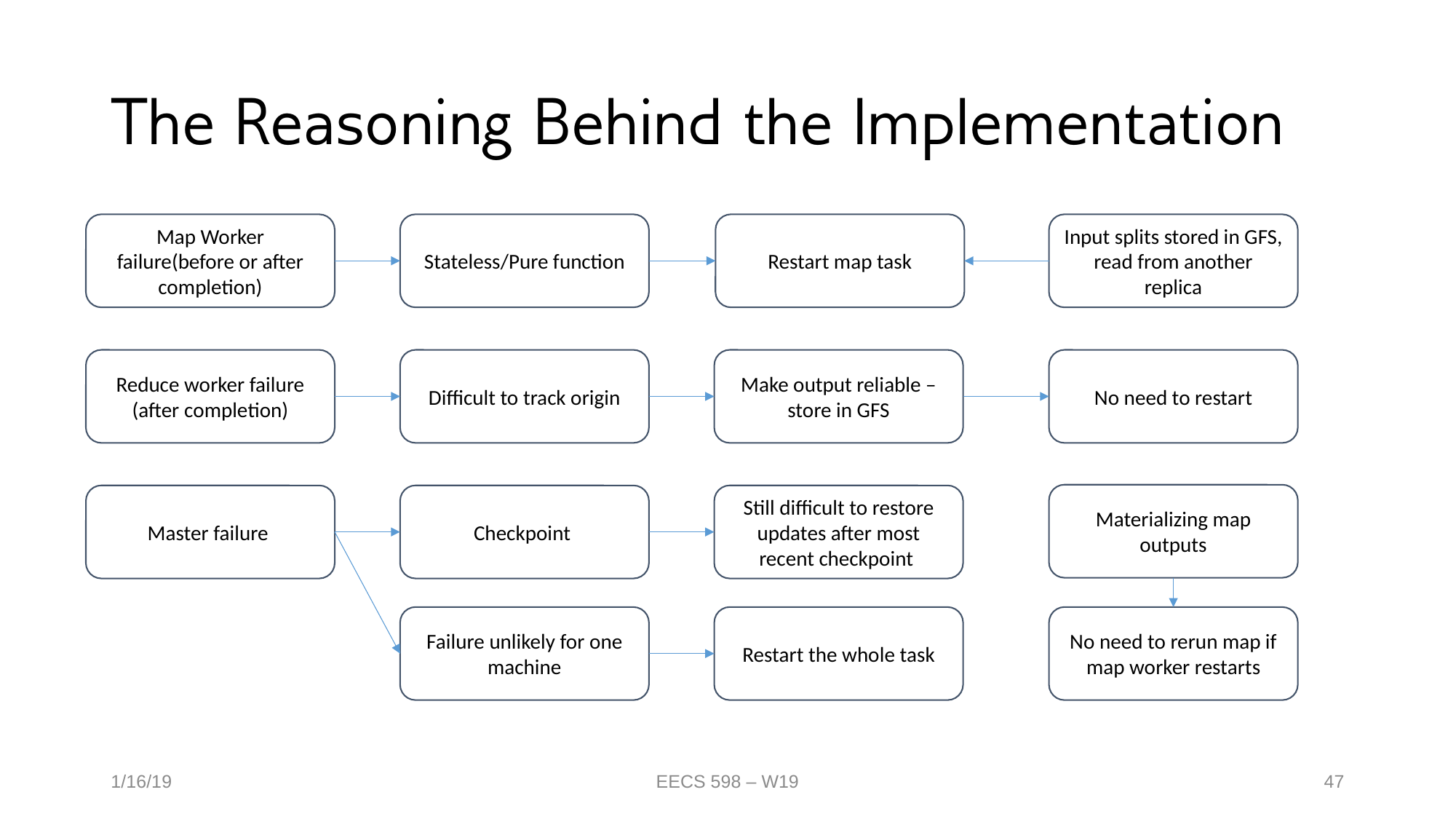

# The Reasoning Behind the Implementation
Map Worker failure(before or after completion)
Stateless/Pure function
Restart map task
Input splits stored in GFS, read from another replica
Reduce worker failure (after completion)
Difficult to track origin
Make output reliable – store in GFS
No need to restart
Materializing map outputs
Master failure
Checkpoint
Still difficult to restore updates after most recent checkpoint
Failure unlikely for one machine
Restart the whole task
No need to rerun map if map worker restarts
1/16/19
EECS 598 – W19
47